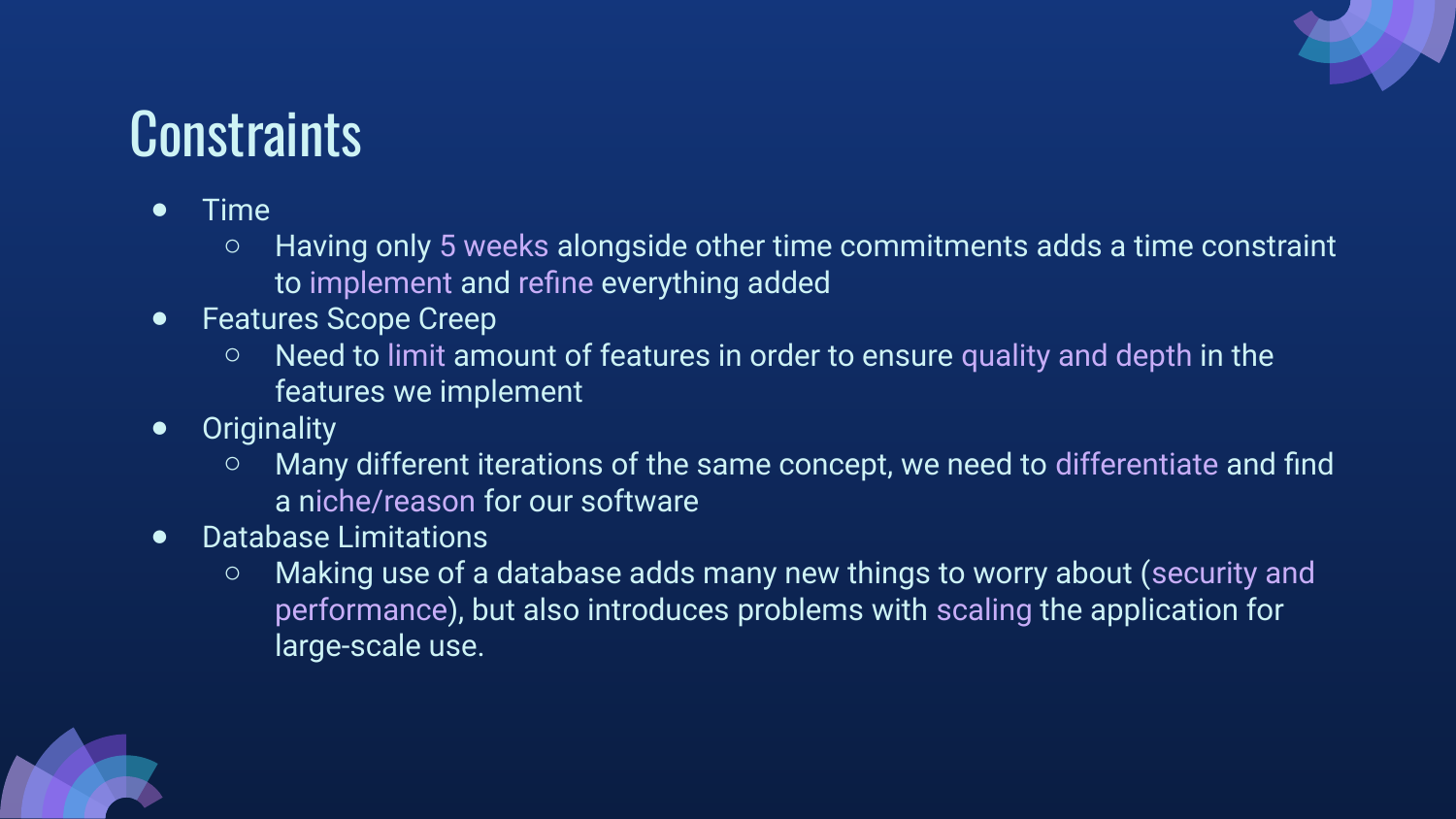

# Constraints

Time
Having only 5 weeks alongside other time commitments adds a time constraint to implement and refine everything added
Features Scope Creep
Need to limit amount of features in order to ensure quality and depth in the features we implement
Originality
Many different iterations of the same concept, we need to differentiate and find a niche/reason for our software
Database Limitations
Making use of a database adds many new things to worry about (security and performance), but also introduces problems with scaling the application for large-scale use.